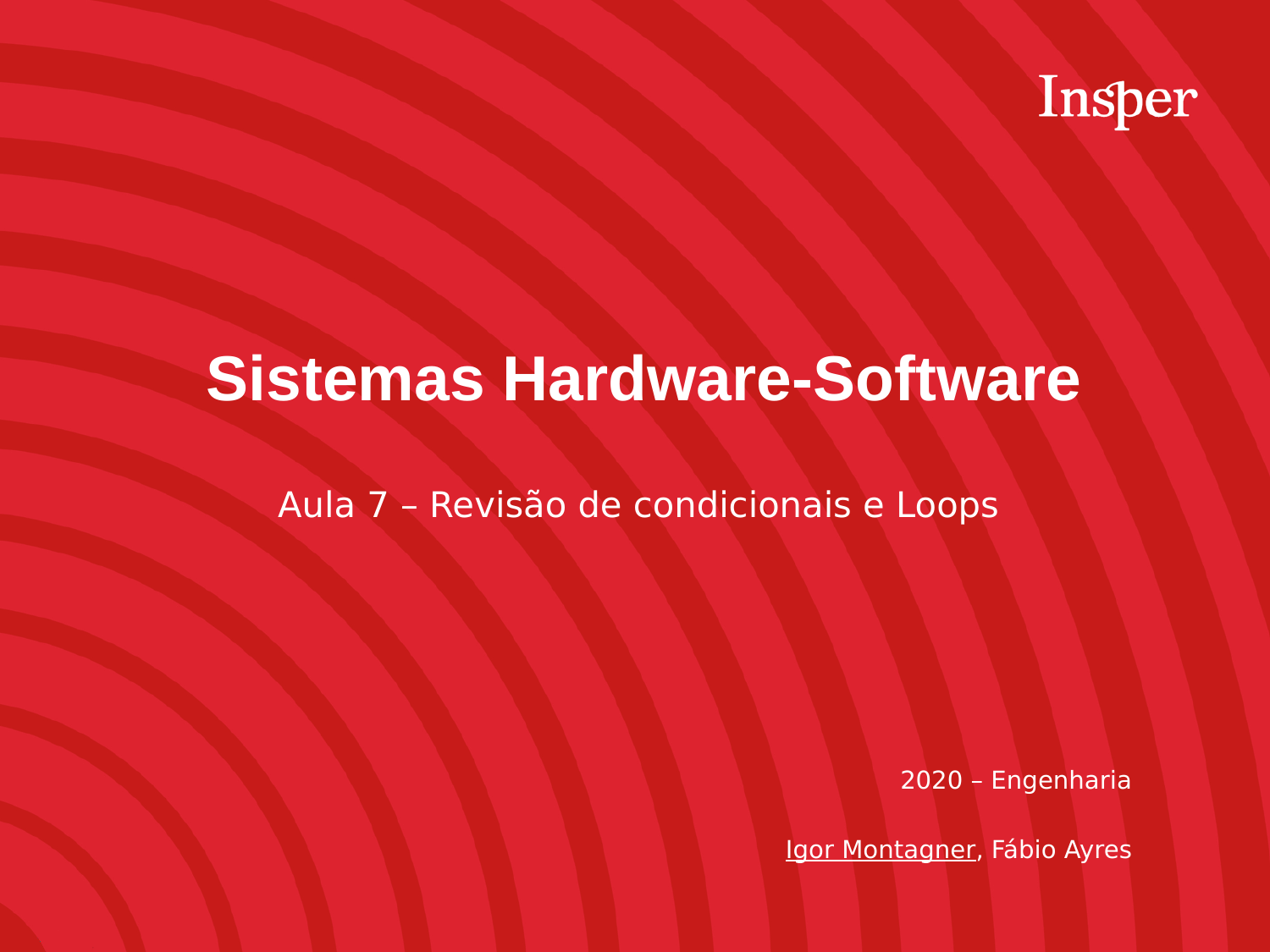

Sistemas Hardware-Software
Aula 7 – Revisão de condicionais e Loops
2020 – Engenharia

Igor Montagner, Fábio Ayres